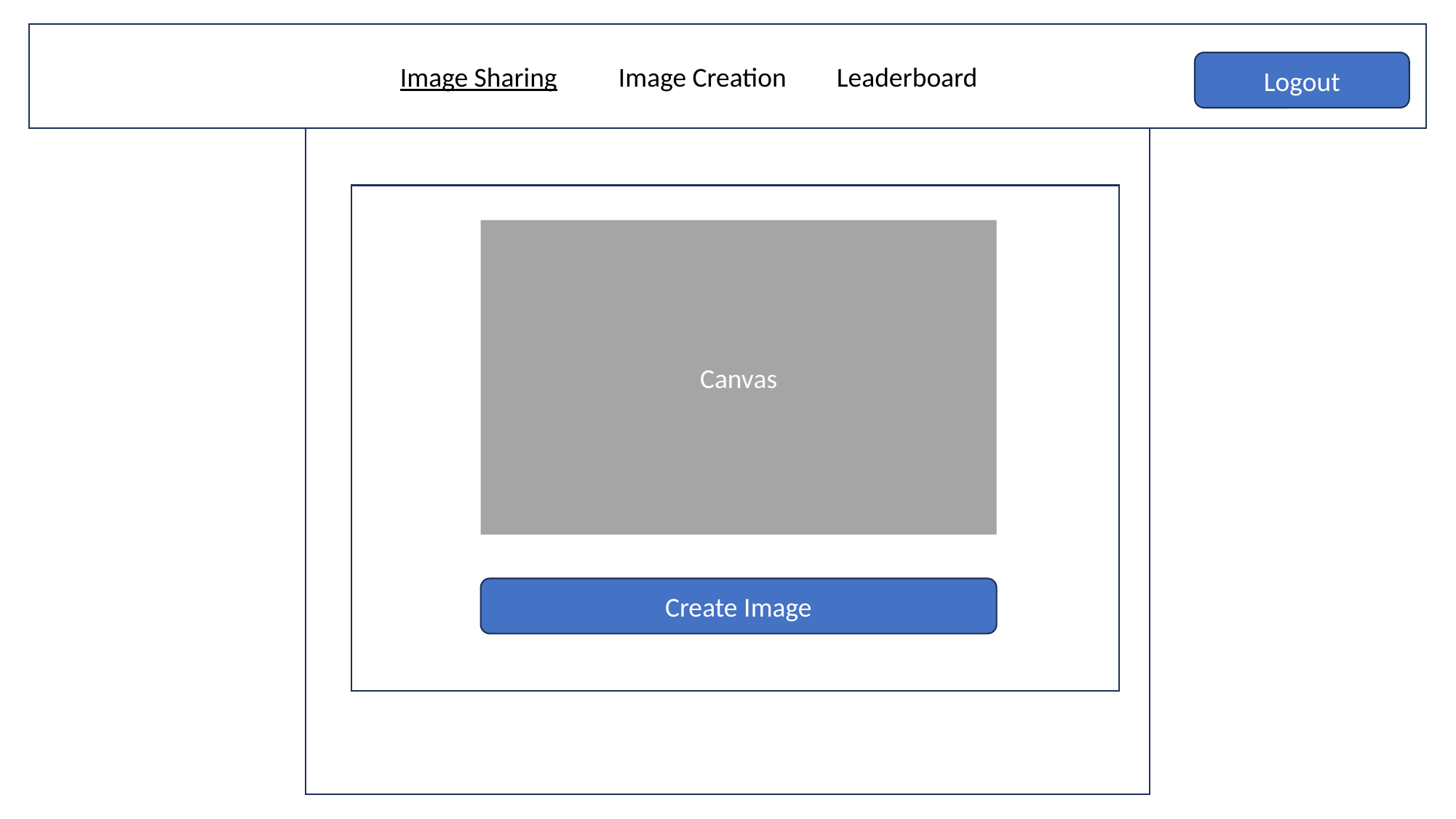

Image Sharing	Image Creation	Leaderboard
Logout

Canvas
Create Image